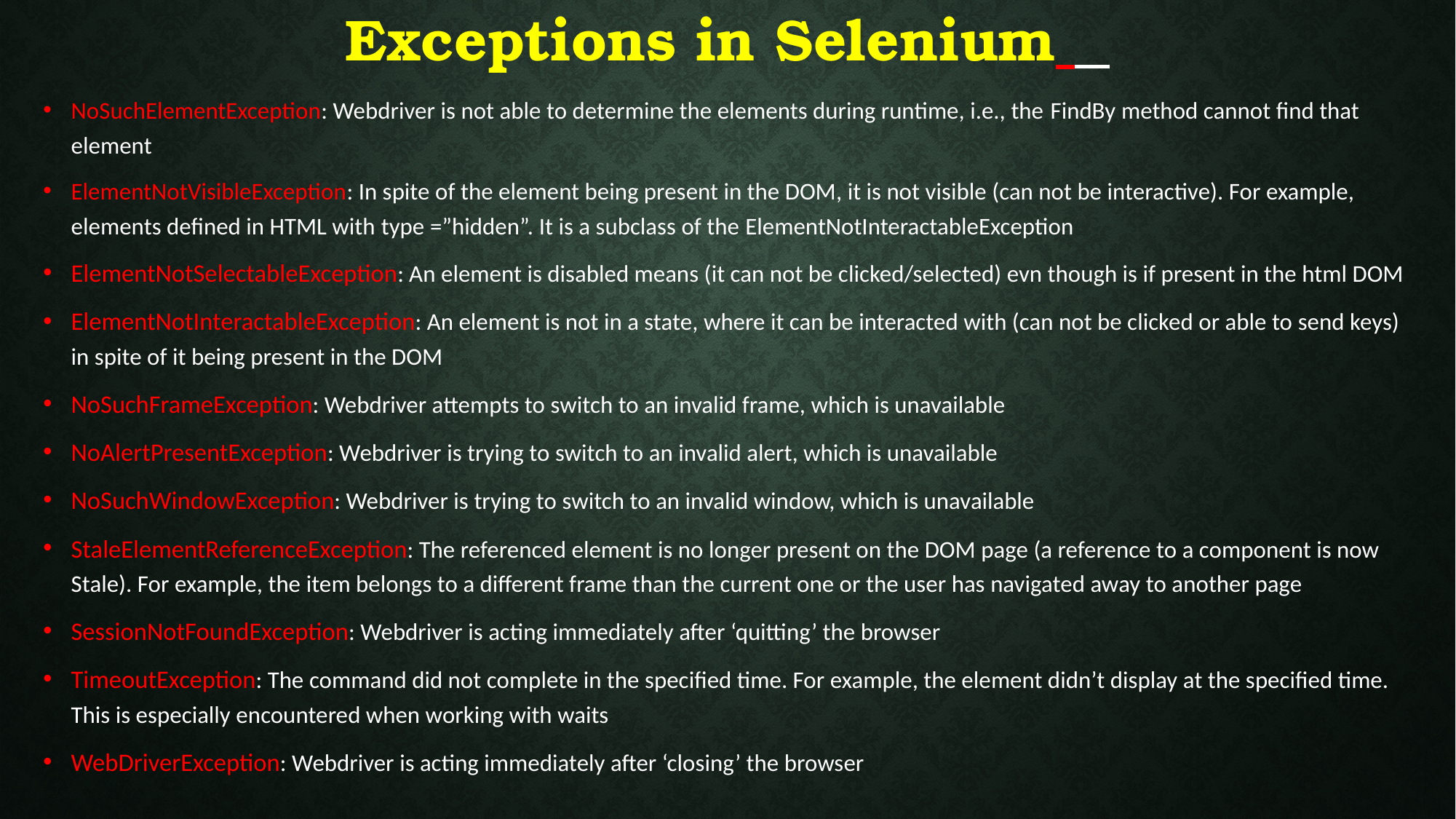

# Exceptions in Selenium
NoSuchElementException: Webdriver is not able to determine the elements during runtime, i.e., the FindBy method cannot find that element
ElementNotVisibleException: In spite of the element being present in the DOM, it is not visible (can not be interactive). For example, elements defined in HTML with type =”hidden”. It is a subclass of the ElementNotInteractableException
ElementNotSelectableException: An element is disabled means (it can not be clicked/selected) evn though is if present in the html DOM
ElementNotInteractableException: An element is not in a state, where it can be interacted with (can not be clicked or able to send keys) in spite of it being present in the DOM
NoSuchFrameException: Webdriver attempts to switch to an invalid frame, which is unavailable
NoAlertPresentException: Webdriver is trying to switch to an invalid alert, which is unavailable
NoSuchWindowException: Webdriver is trying to switch to an invalid window, which is unavailable
StaleElementReferenceException: The referenced element is no longer present on the DOM page (a reference to a component is now Stale). For example, the item belongs to a different frame than the current one or the user has navigated away to another page
SessionNotFoundException: Webdriver is acting immediately after ‘quitting’ the browser
TimeoutException: The command did not complete in the specified time. For example, the element didn’t display at the specified time. This is especially encountered when working with waits
WebDriverException: Webdriver is acting immediately after ‘closing’ the browser